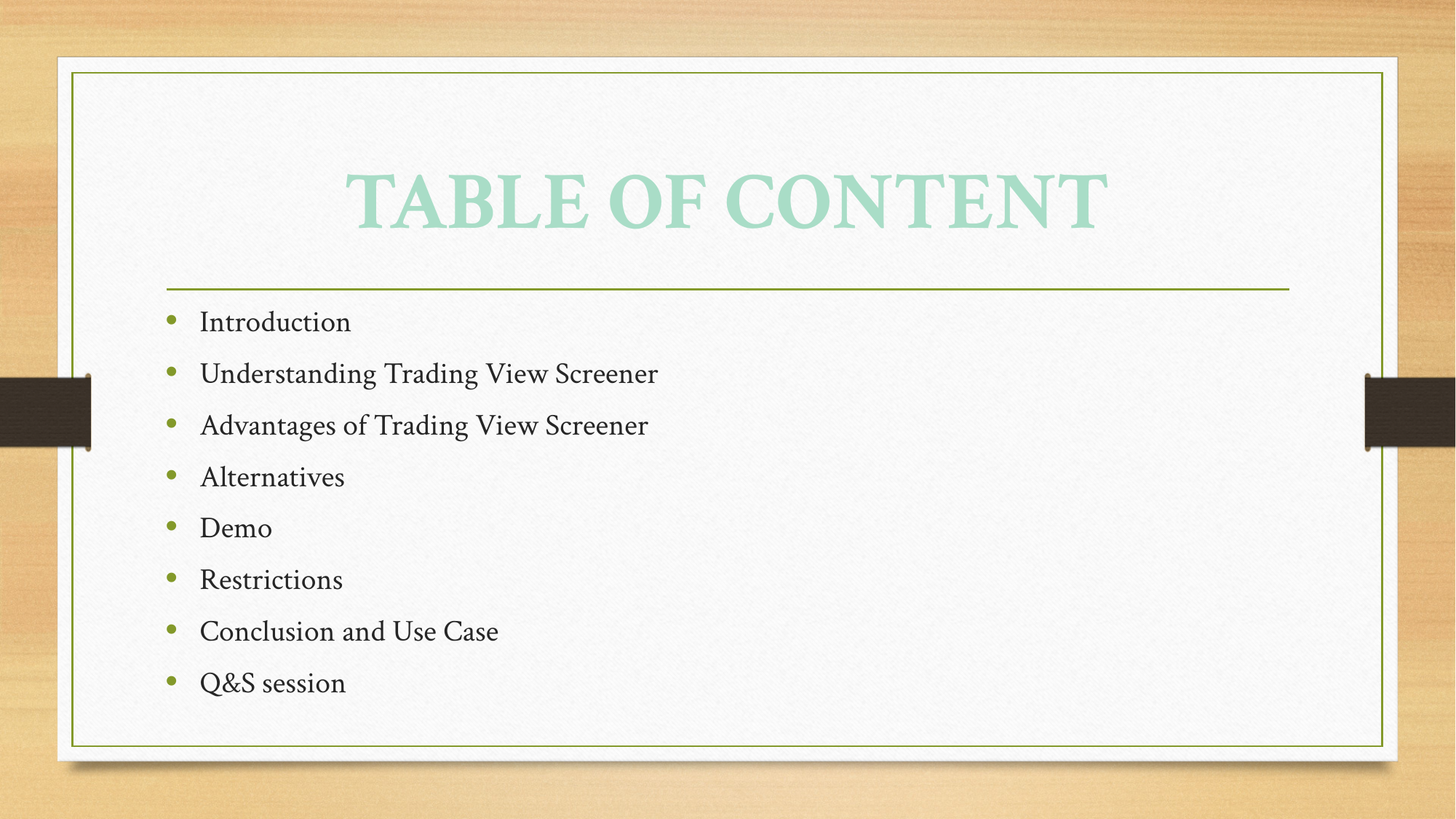

# TABLE OF CONTENT
Introduction
Understanding Trading View Screener
Advantages of Trading View Screener
Alternatives
Demo
Restrictions
Conclusion and Use Case
Q&S session